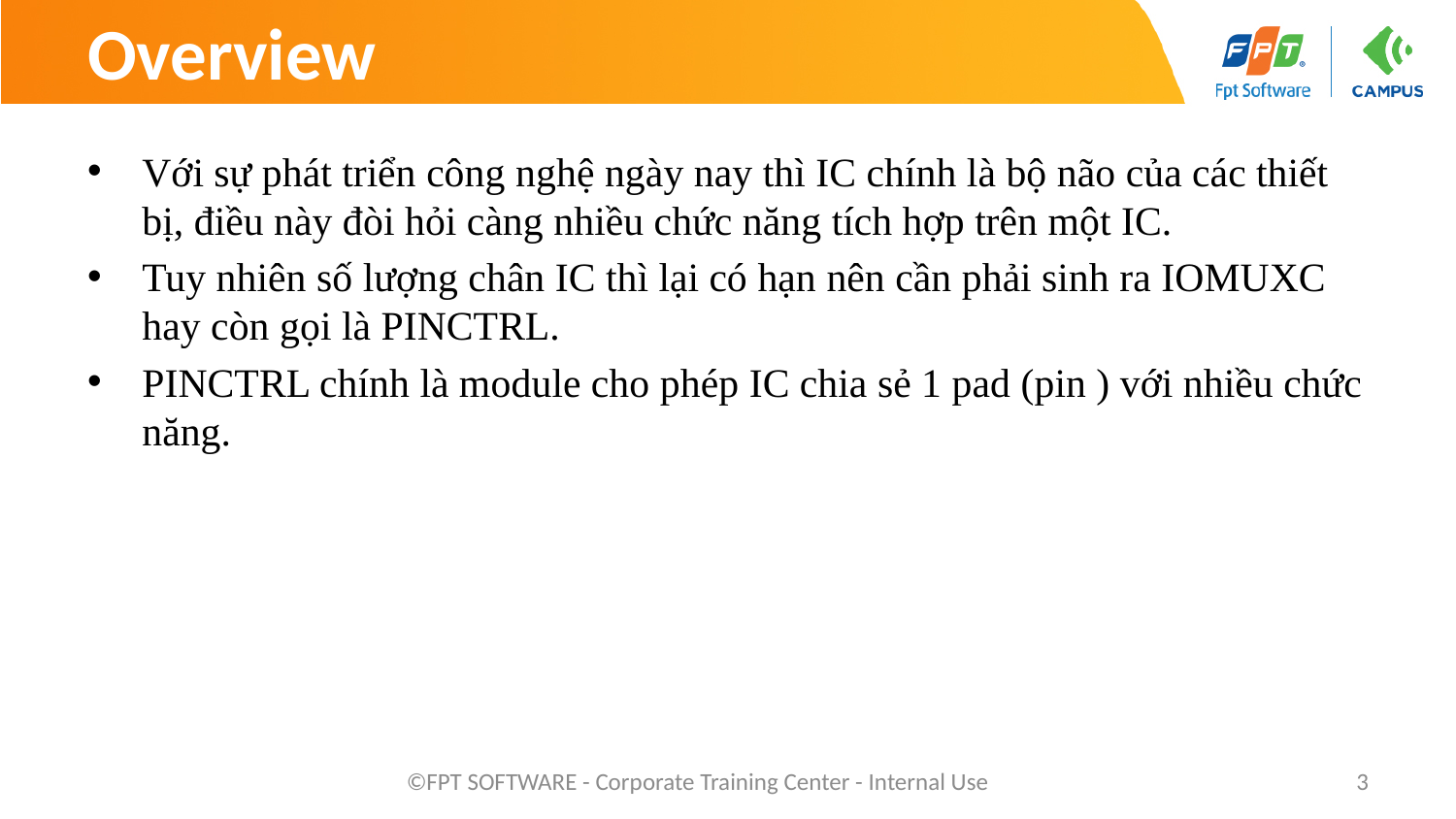

# Overview
Với sự phát triển công nghệ ngày nay thì IC chính là bộ não của các thiết bị, điều này đòi hỏi càng nhiều chức năng tích hợp trên một IC.
Tuy nhiên số lượng chân IC thì lại có hạn nên cần phải sinh ra IOMUXC hay còn gọi là PINCTRL.
PINCTRL chính là module cho phép IC chia sẻ 1 pad (pin ) với nhiều chức năng.

©FPT SOFTWARE - Corporate Training Center - Internal Use
3